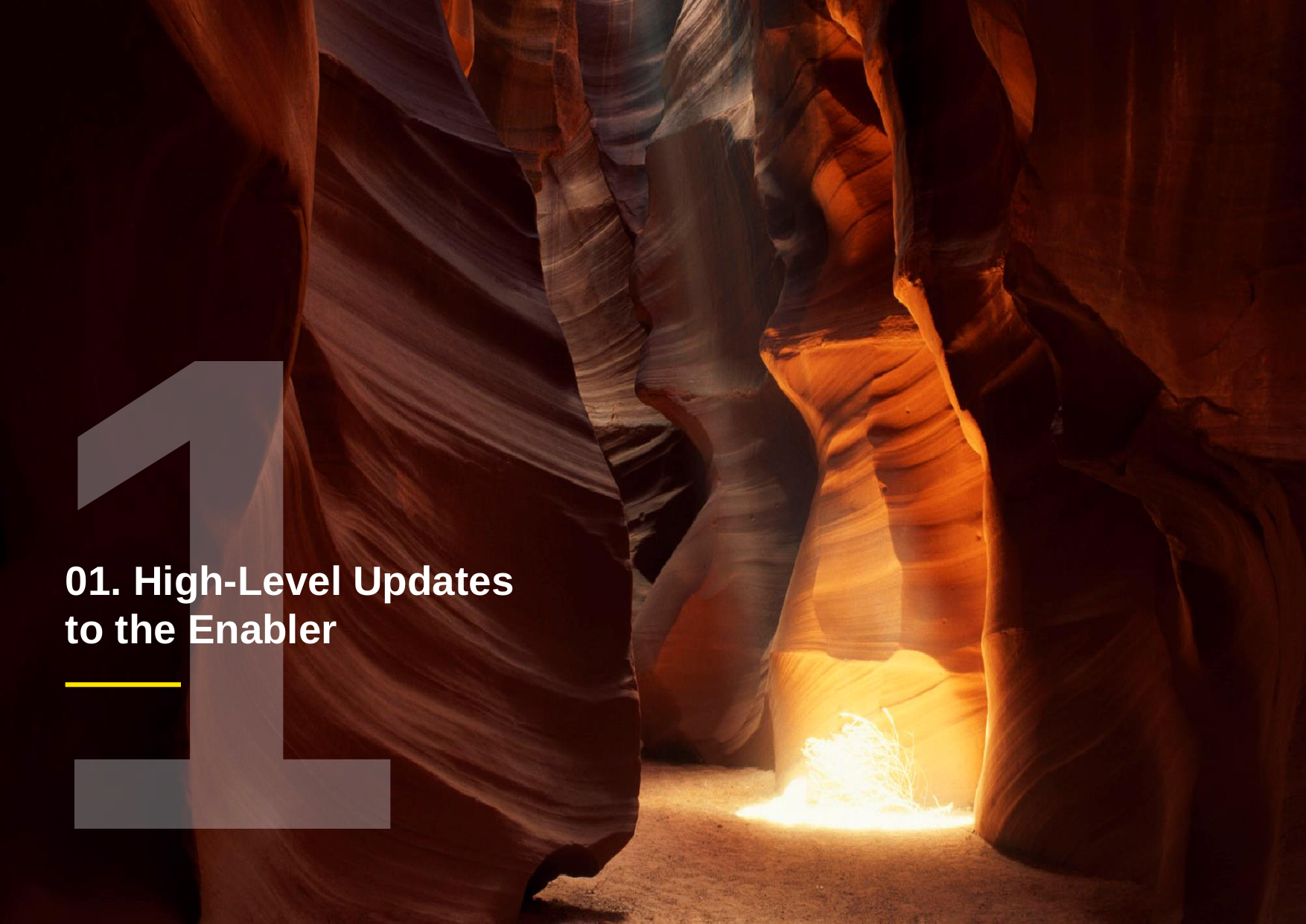

1
01. High-Level Updates to the Enabler